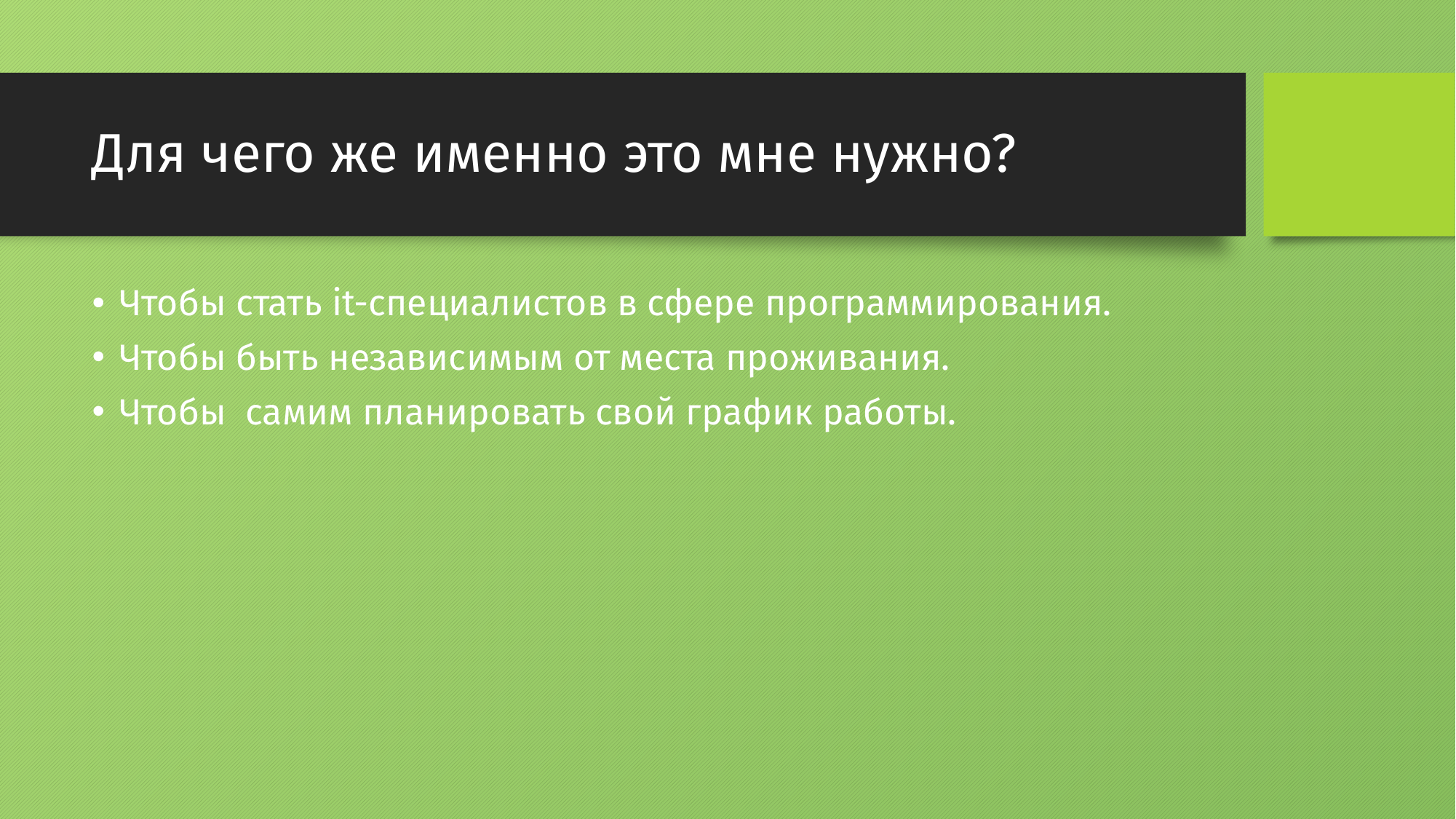

# Для чего же именно это мне нужно?
Чтобы стать it-специалистов в сфере программирования.
Чтобы быть независимым от места проживания.
Чтобы  самим планировать свой график работы.